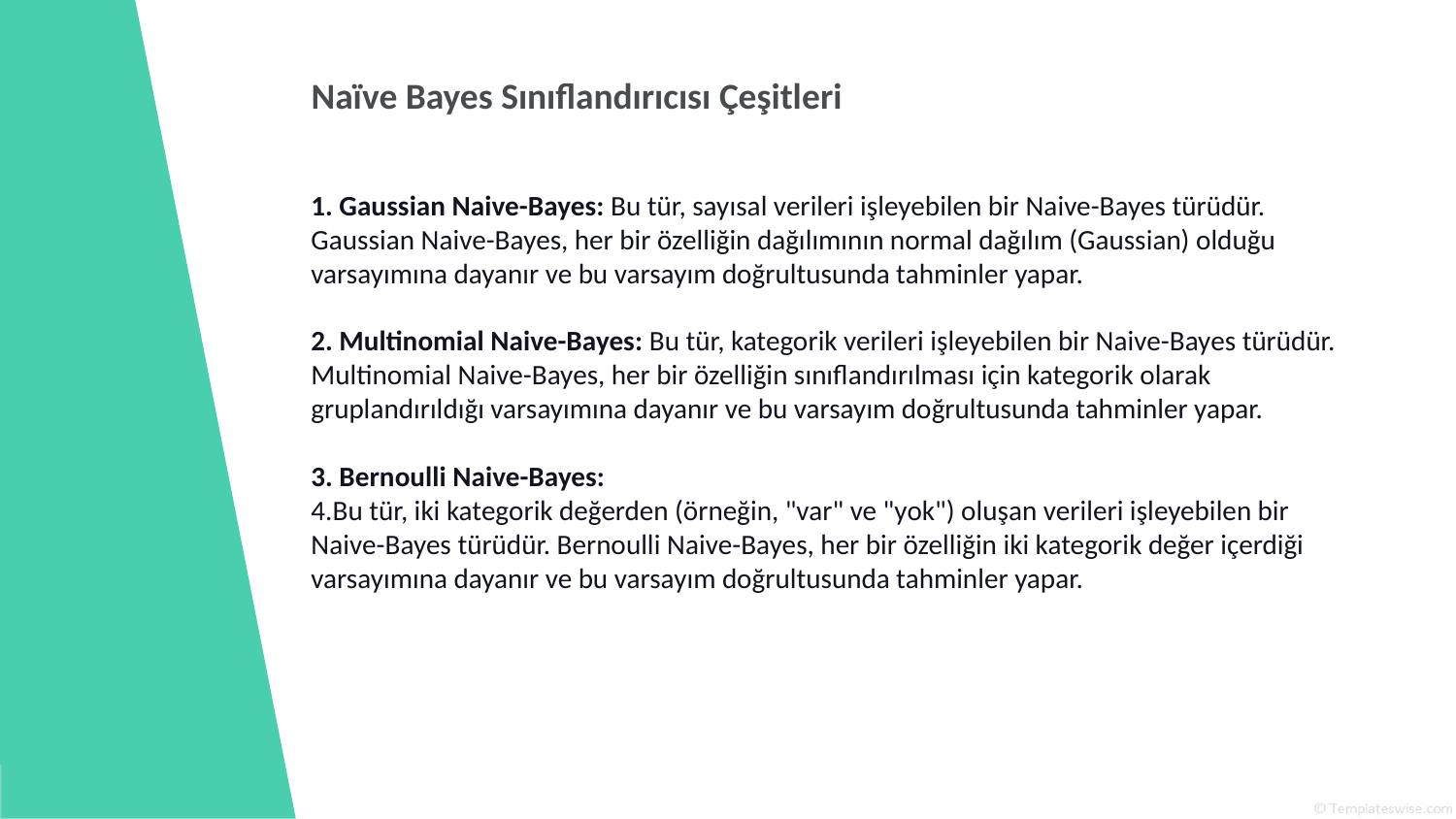

# Naïve Bayes Sınıflandırıcısı Çeşitleri
 Gaussian Naive-Bayes: Bu tür, sayısal verileri işleyebilen bir Naive-Bayes türüdür. Gaussian Naive-Bayes, her bir özelliğin dağılımının normal dağılım (Gaussian) olduğu varsayımına dayanır ve bu varsayım doğrultusunda tahminler yapar.

 Multinomial Naive-Bayes: Bu tür, kategorik verileri işleyebilen bir Naive-Bayes türüdür. Multinomial Naive-Bayes, her bir özelliğin sınıflandırılması için kategorik olarak gruplandırıldığı varsayımına dayanır ve bu varsayım doğrultusunda tahminler yapar.

 Bernoulli Naive-Bayes:
Bu tür, iki kategorik değerden (örneğin, "var" ve "yok") oluşan verileri işleyebilen bir Naive-Bayes türüdür. Bernoulli Naive-Bayes, her bir özelliğin iki kategorik değer içerdiği varsayımına dayanır ve bu varsayım doğrultusunda tahminler yapar.